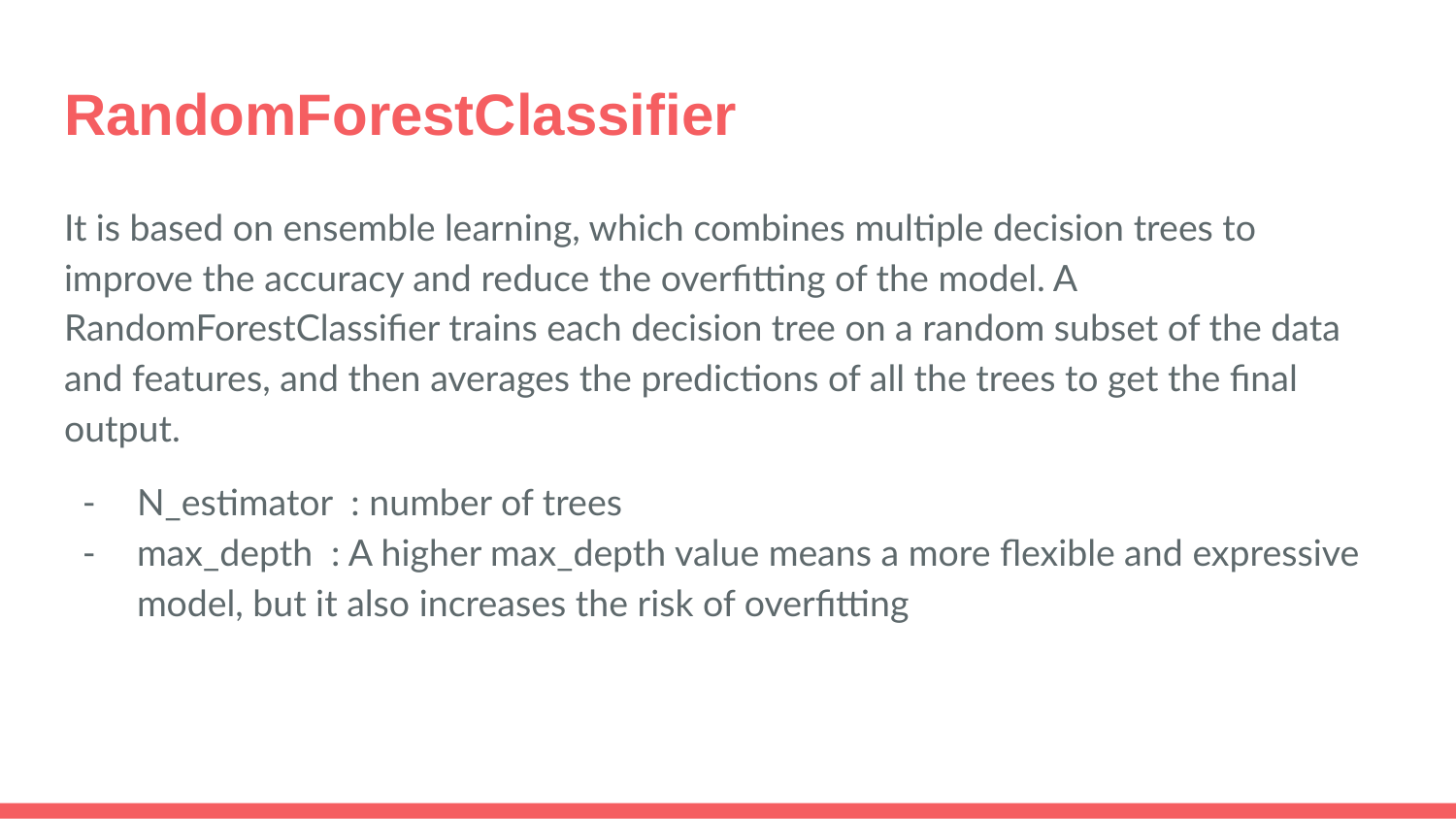

# RandomForestClassifier
It is based on ensemble learning, which combines multiple decision trees to improve the accuracy and reduce the overfitting of the model. A RandomForestClassifier trains each decision tree on a random subset of the data and features, and then averages the predictions of all the trees to get the final output.
N_estimator  : number of trees
max_depth  : A higher max_depth value means a more flexible and expressive model, but it also increases the risk of overfitting